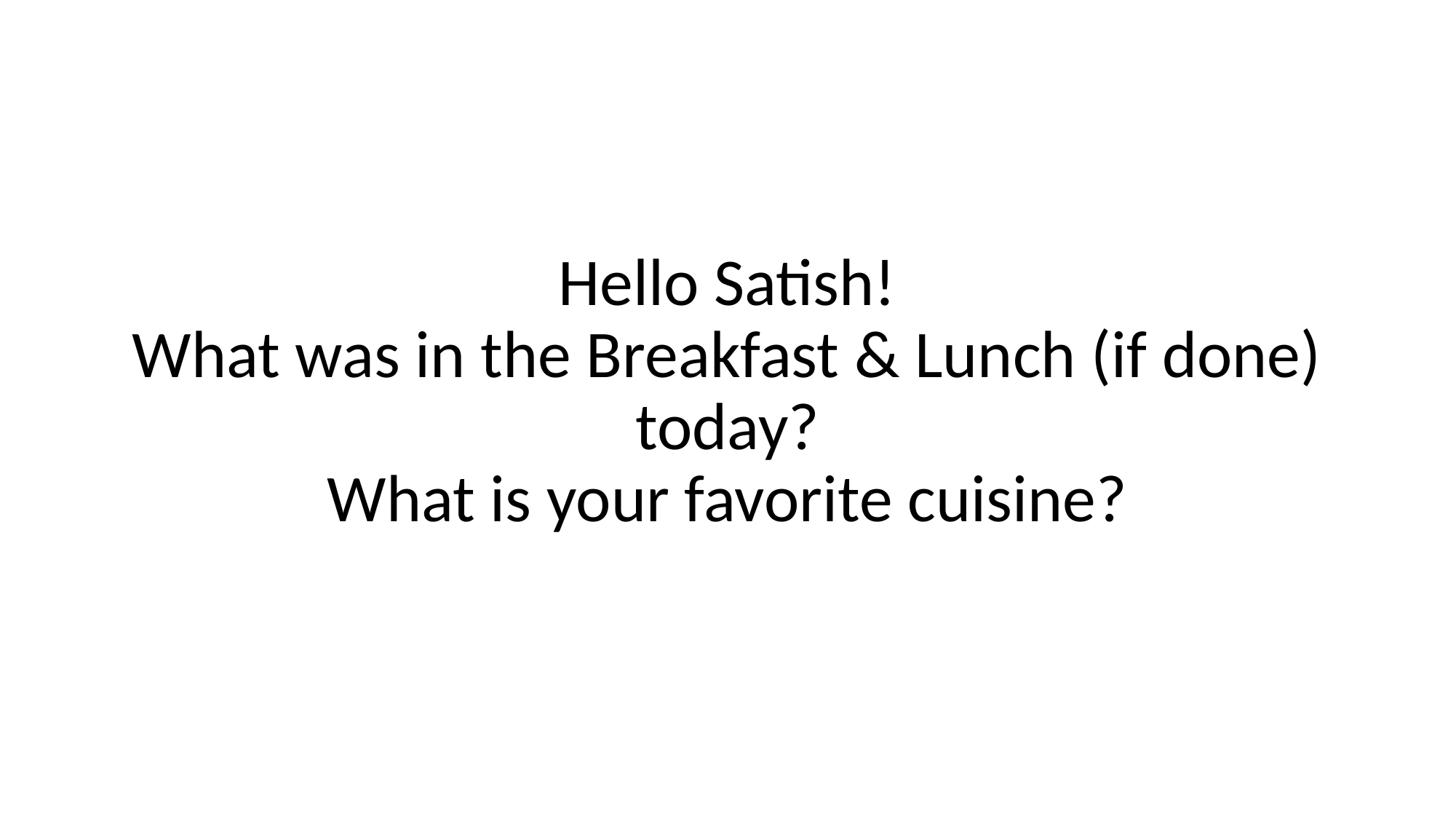

# Hello Satish! What was in the Breakfast & Lunch (if done) today? What is your favorite cuisine?